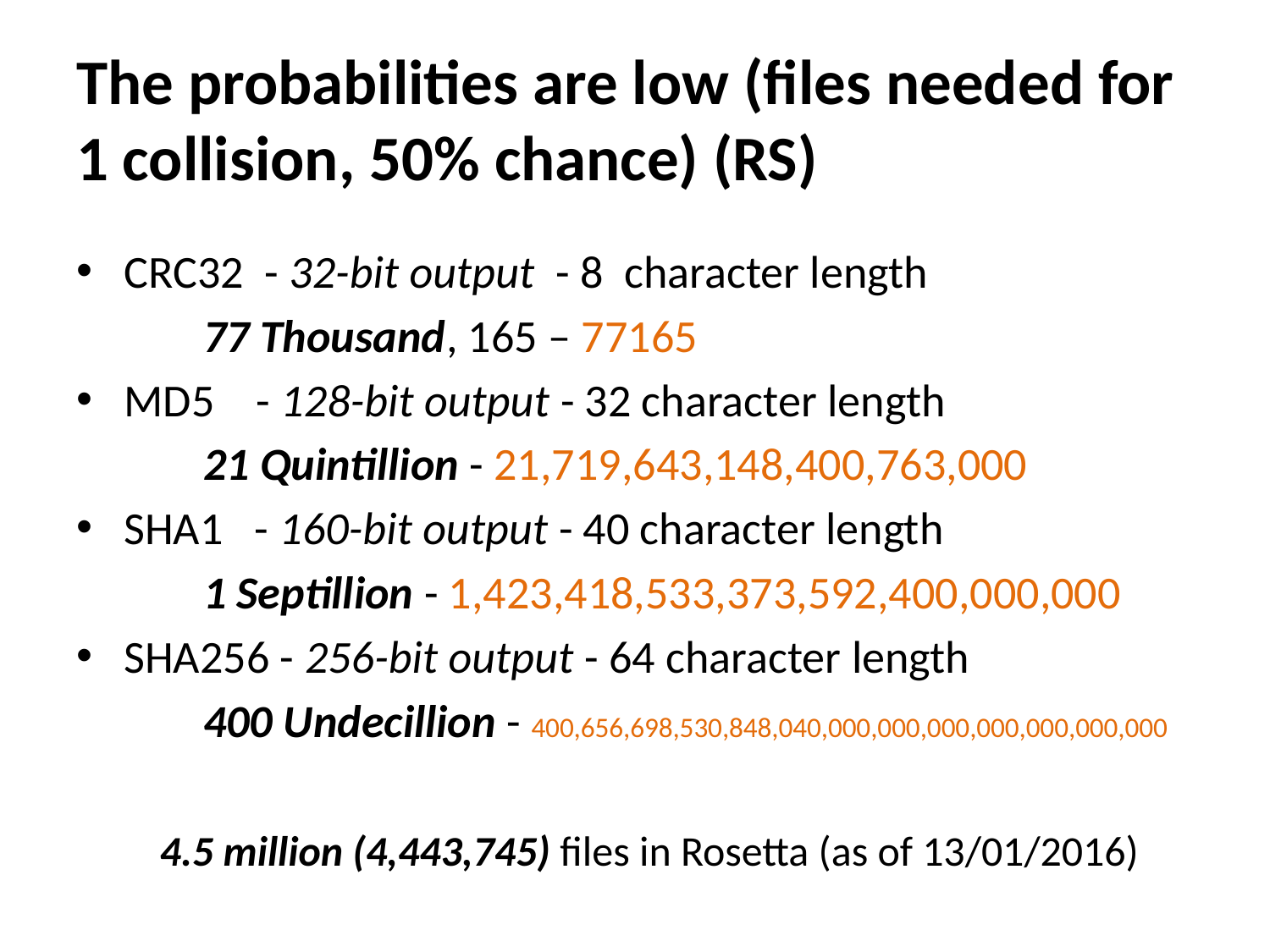

# The probabilities are low (files needed for 1 collision, 50% chance) (RS)
CRC32  - 32-bit output  - 8  character length
	77 Thousand, 165 – 77165
MD5    - 128-bit output - 32 character length
	21 Quintillion - 21,719,643,148,400,763,000
SHA1   - 160-bit output - 40 character length
	1 Septillion - 1,423,418,533,373,592,400,000,000
SHA256 - 256-bit output - 64 character length
	400 Undecillion - 400,656,698,530,848,040,000,000,000,000,000,000,000

4.5 million (4,443,745) files in Rosetta (as of 13/01/2016)